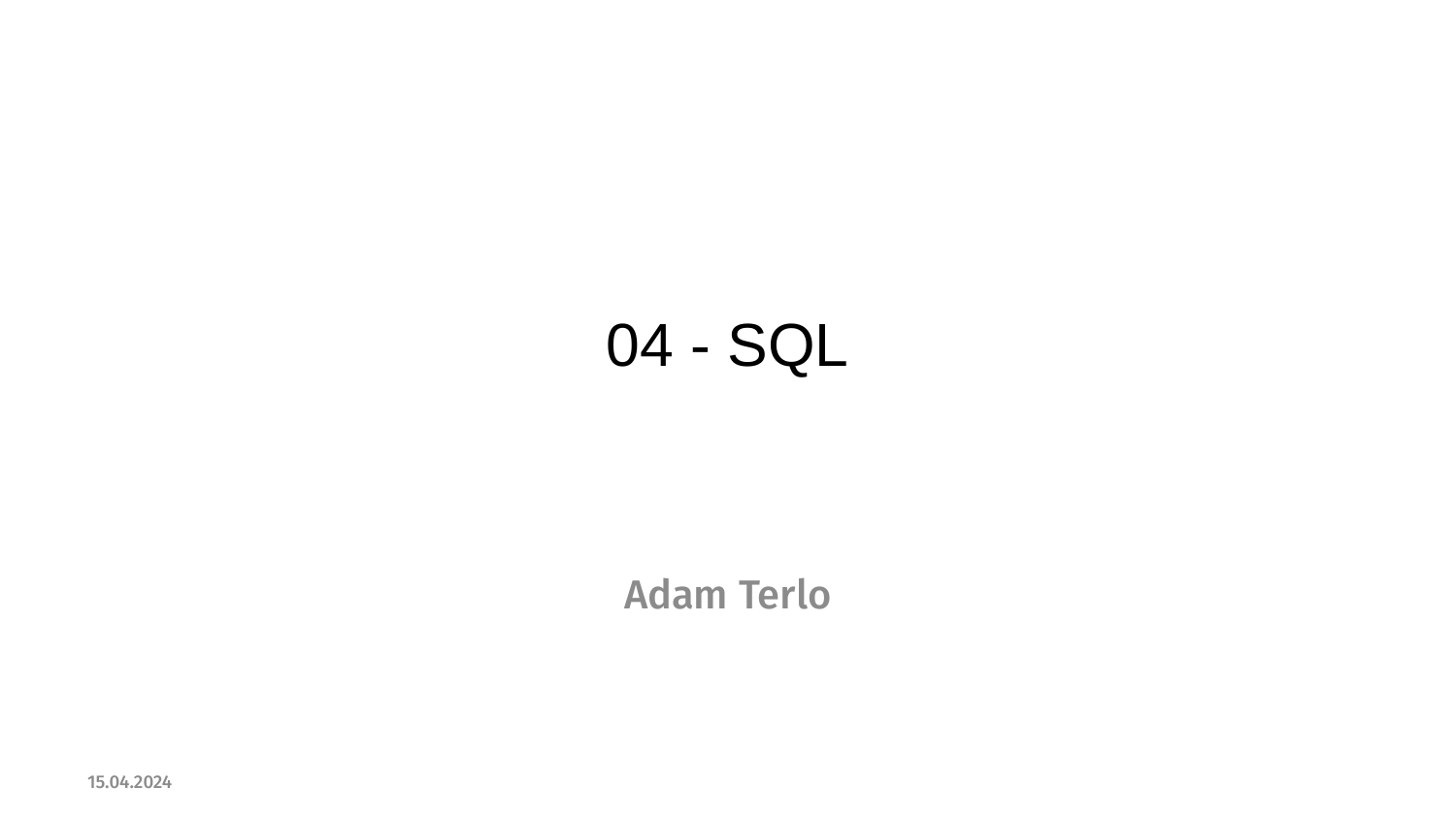

# 04 - SQL
Adam Terlo
15.04.2024